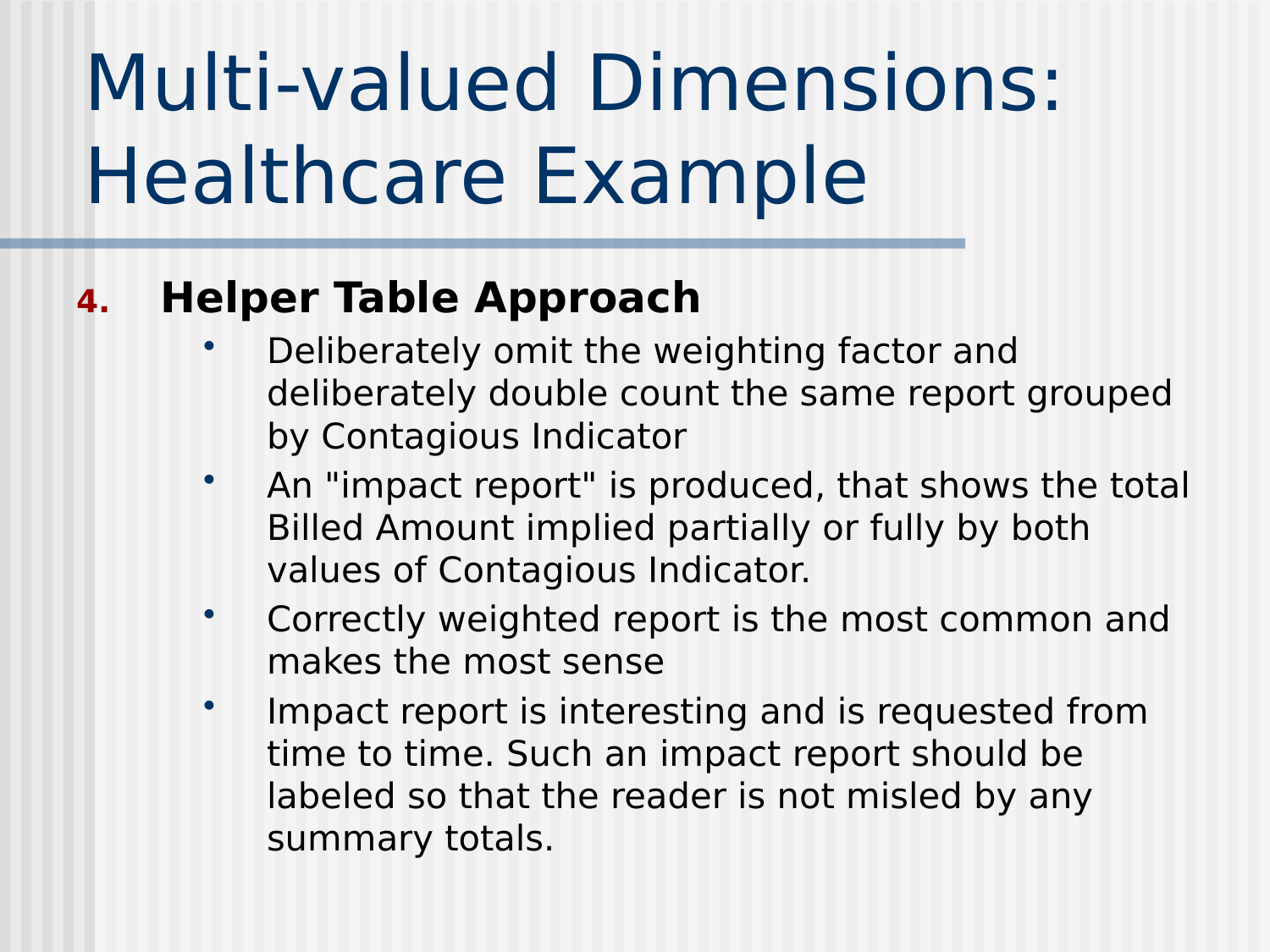

# Multi-valued Dimensions: Healthcare Example
Helper Table Approach
Deliberately omit the weighting factor and deliberately double count the same report grouped by Contagious Indicator
An "impact report" is produced, that shows the total Billed Amount implied partially or fully by both values of Contagious Indicator.
Correctly weighted report is the most common and makes the most sense
Impact report is interesting and is requested from time to time. Such an impact report should be labeled so that the reader is not misled by any summary totals.